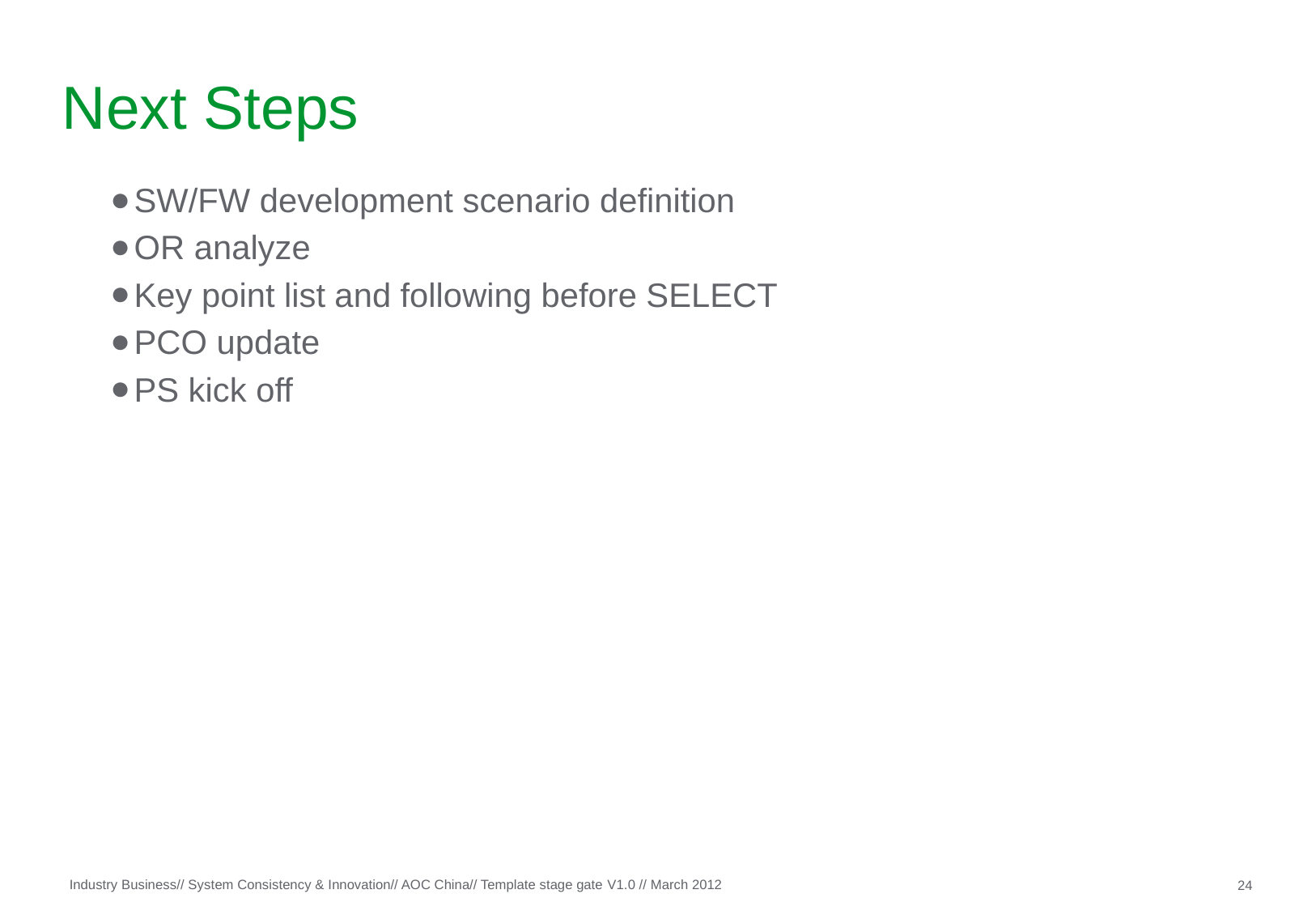

# Next Steps

SW/FW development scenario definition
OR analyze
Key point list and following before SELECT
PCO update
PS kick off